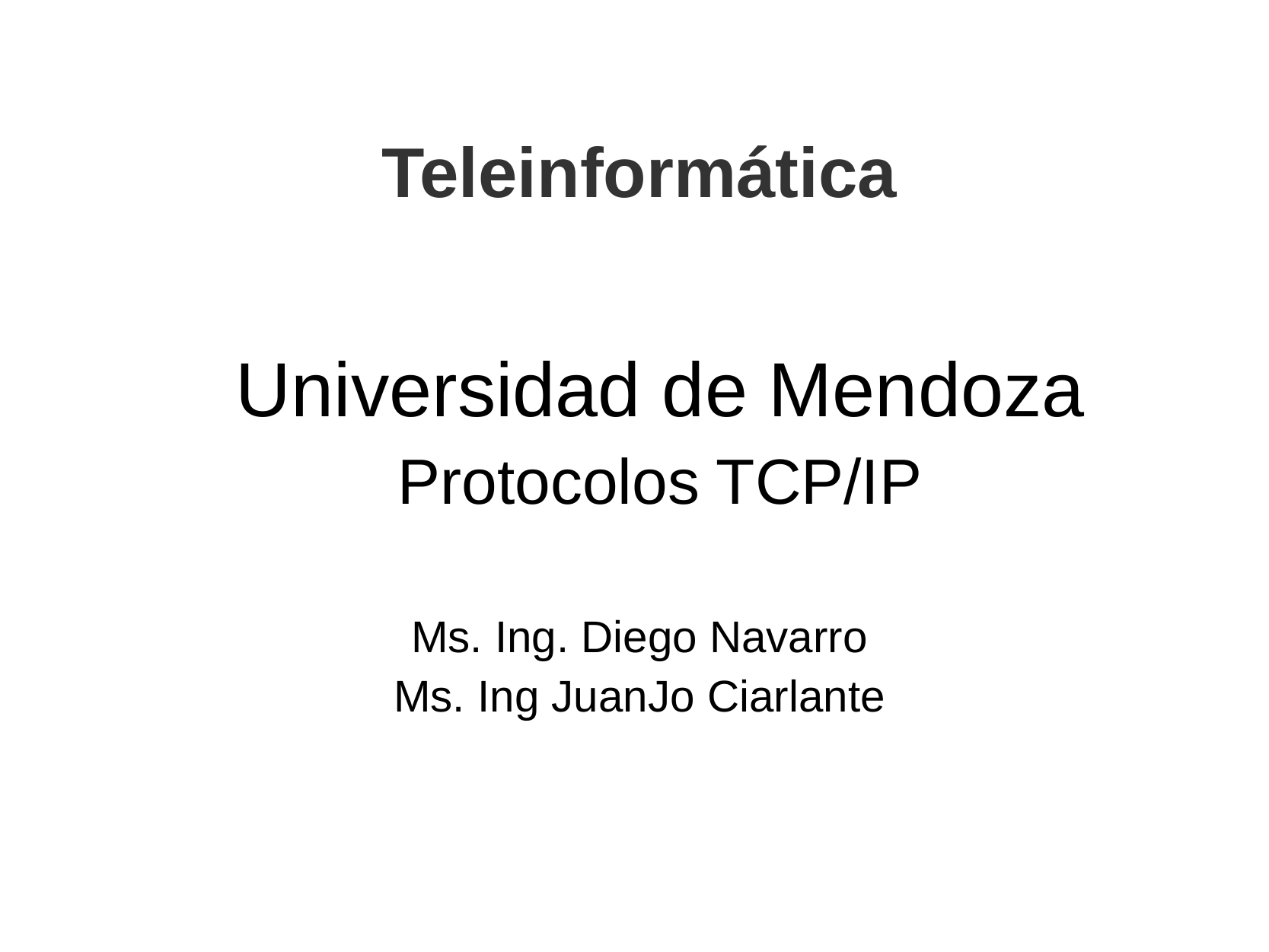

Teleinformática
Universidad de Mendoza
Protocolos TCP/IP

Ms. Ing. Diego Navarro
Ms. Ing JuanJo Ciarlante